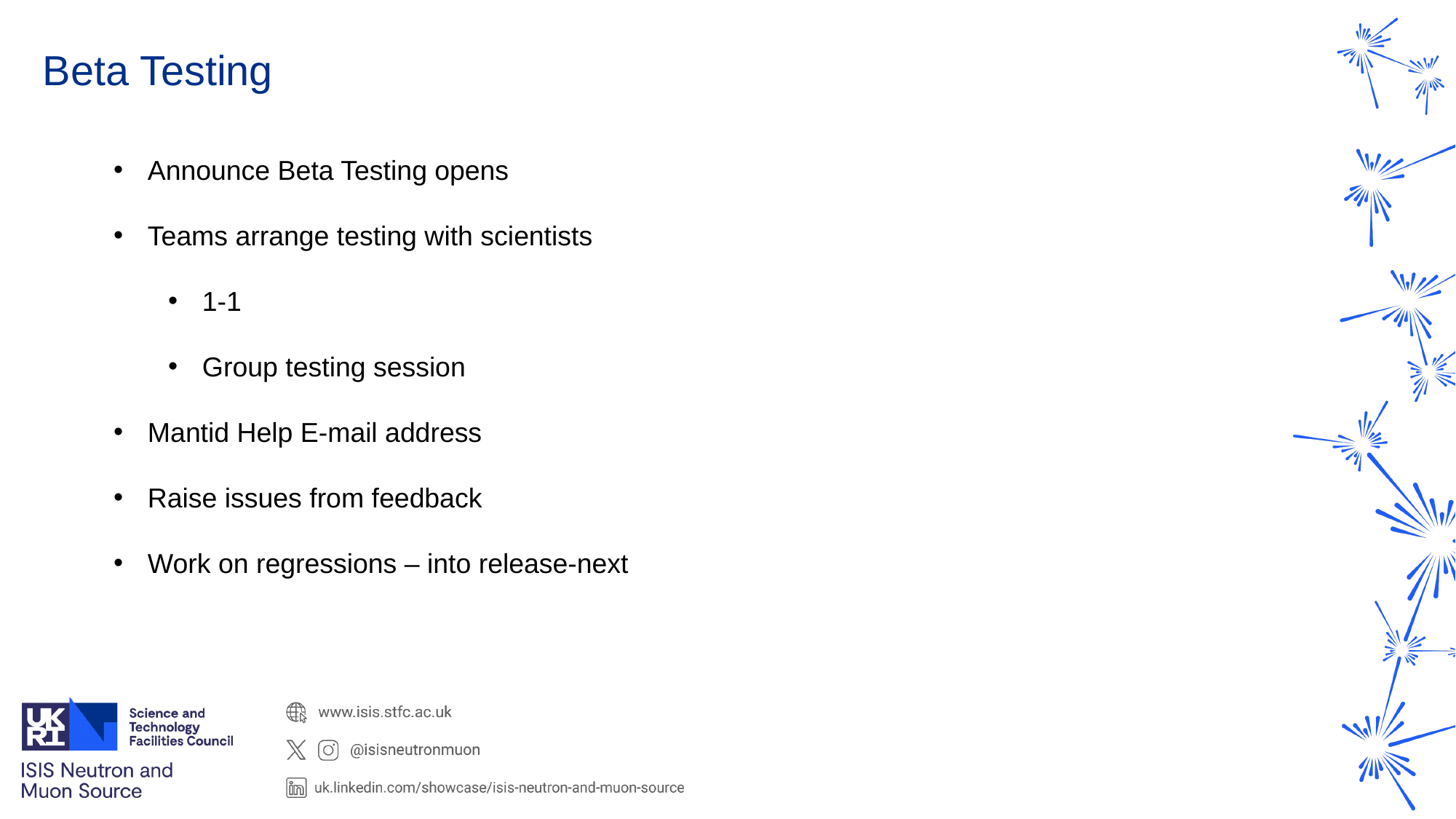

# Beta Testing
Announce Beta Testing opens
Teams arrange testing with scientists
1-1
Group testing session
Mantid Help E-mail address
Raise issues from feedback
Work on regressions – into release-next